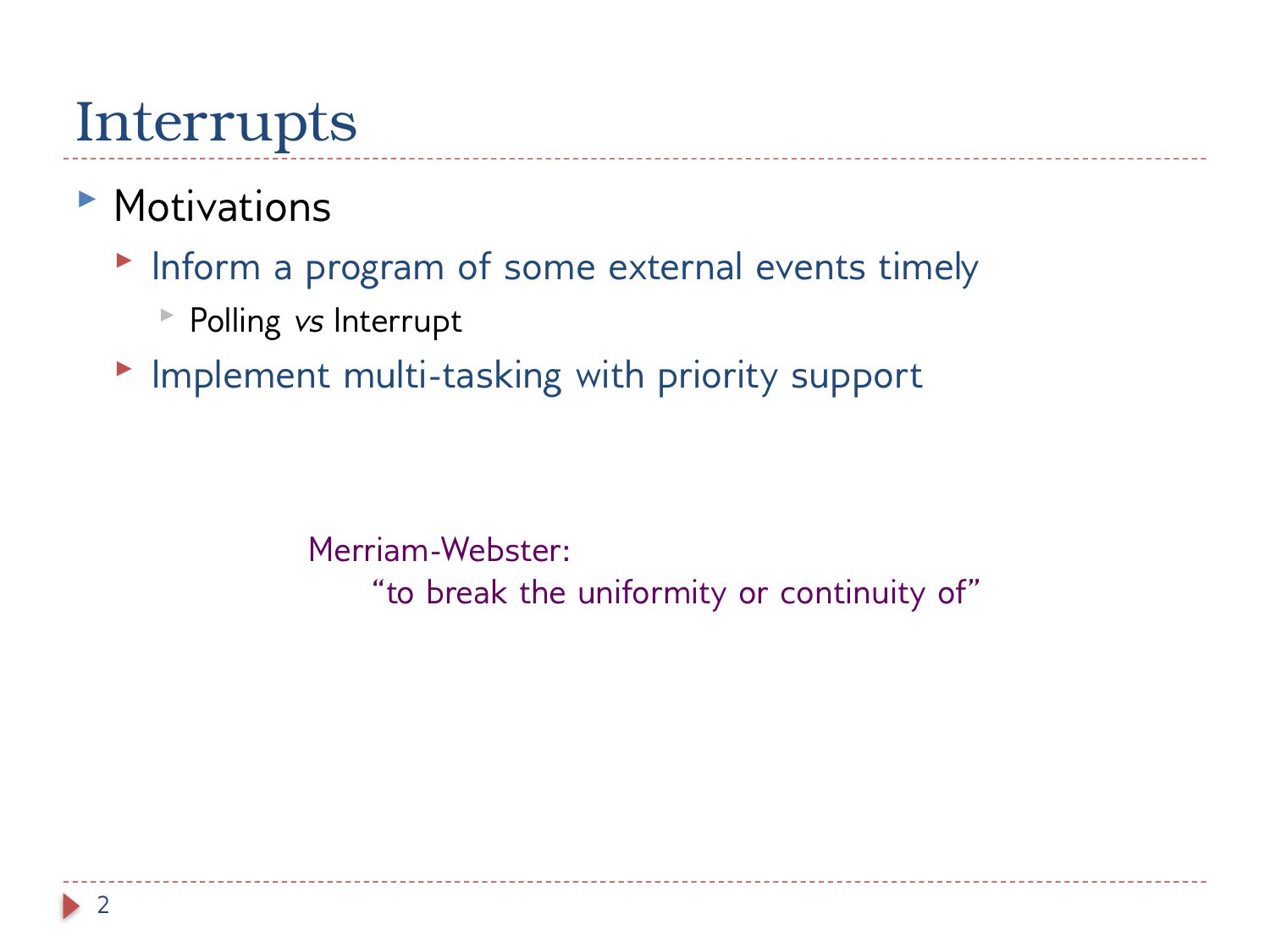

# Interrupts
Motivations
Inform a program of some external events timely
Polling vs Interrupt
Implement multi-tasking with priority support
Merriam-Webster:
“to break the uniformity or continuity of”
2